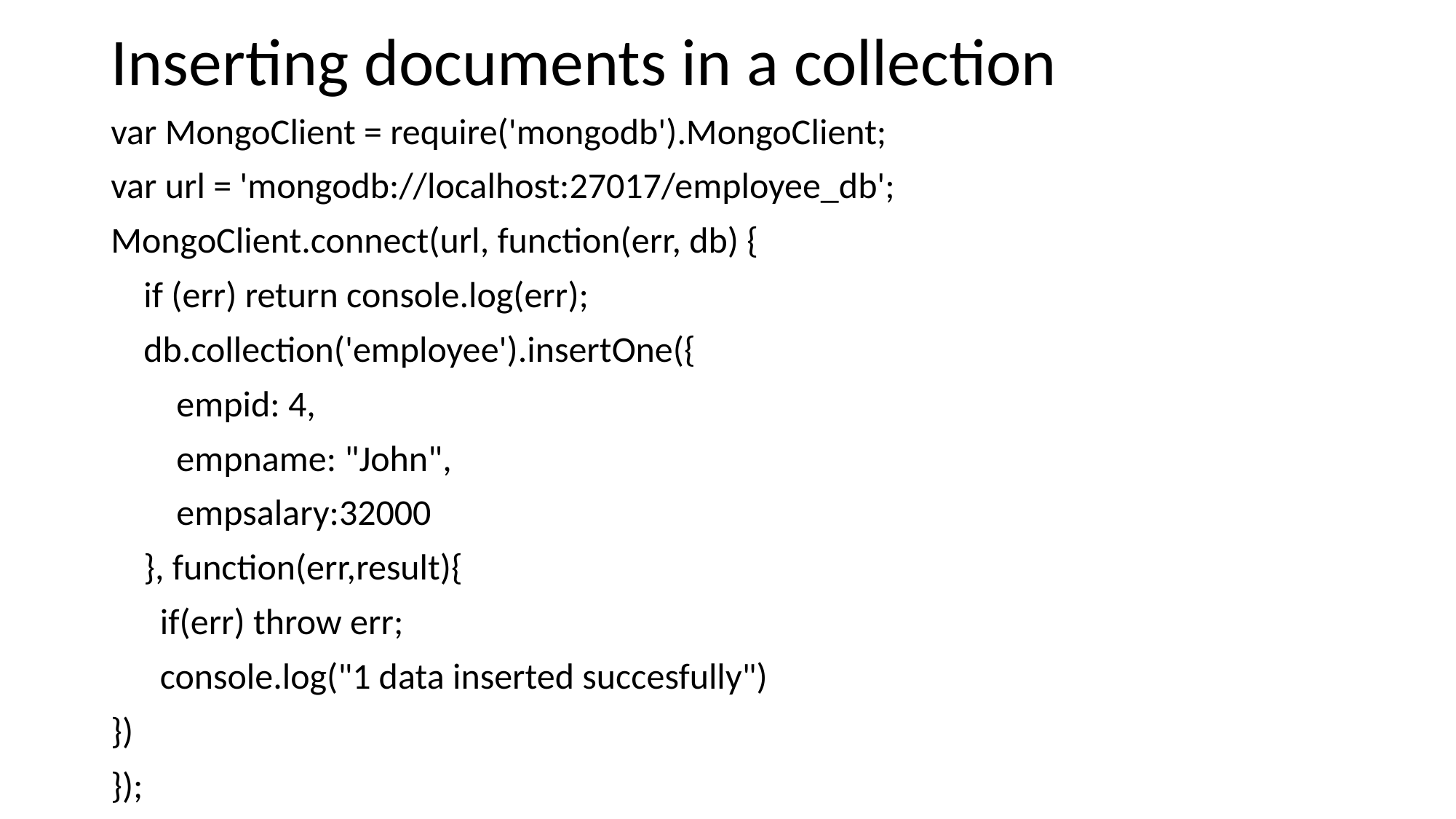

# Inserting documents in a collection
var MongoClient = require('mongodb').MongoClient;
var url = 'mongodb://localhost:27017/employee_db';
MongoClient.connect(url, function(err, db) {
    if (err) return console.log(err);
    db.collection('employee').insertOne({
        empid: 4,
        empname: "John",
        empsalary:32000
    }, function(err,result){
      if(err) throw err;
      console.log("1 data inserted succesfully")
})
});